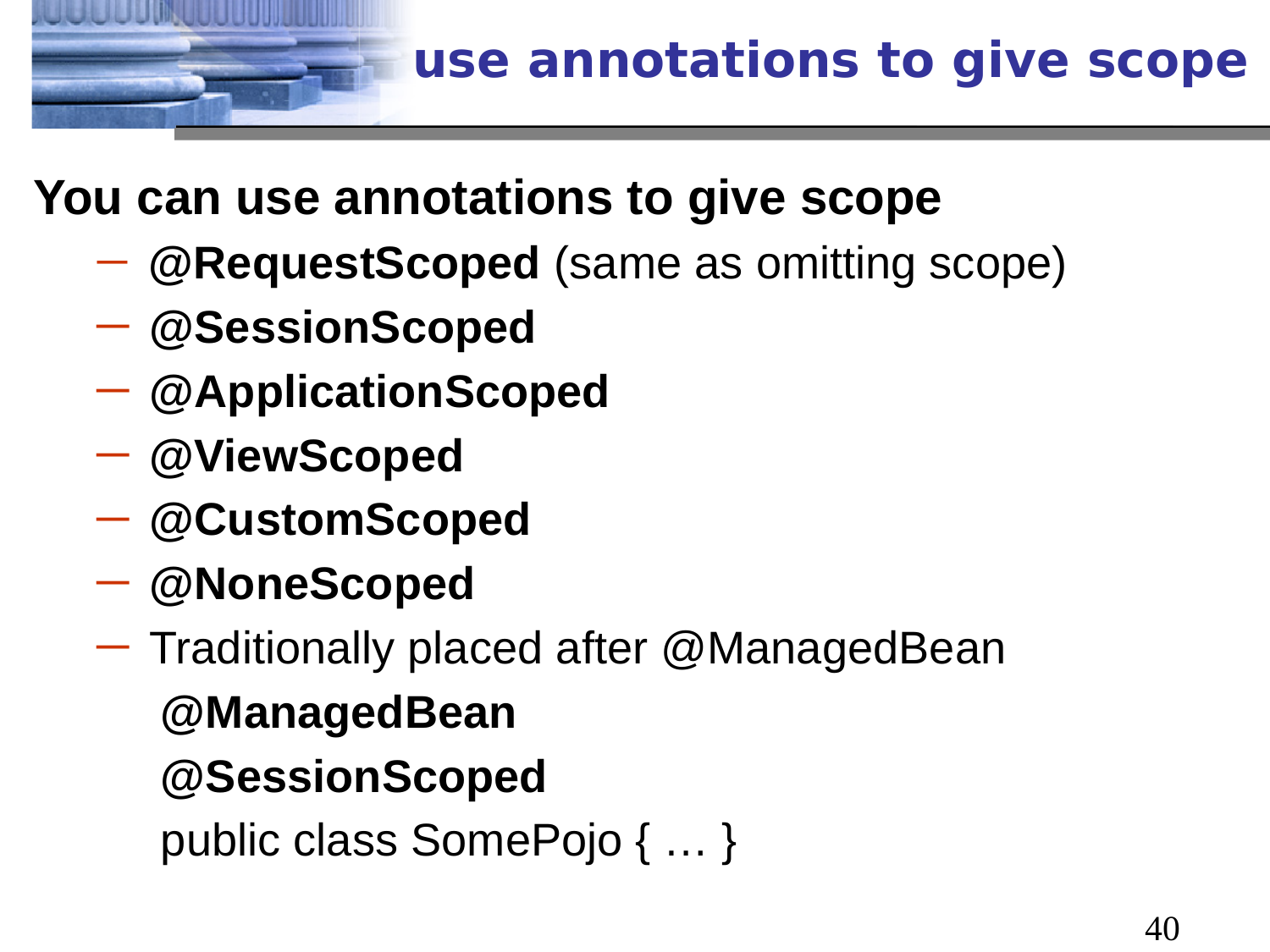

# use annotations to give scope
You can use annotations to give scope
 @RequestScoped (same as omitting scope)
 @SessionScoped
 @ApplicationScoped
 @ViewScoped
 @CustomScoped
 @NoneScoped
 Traditionally placed after @ManagedBean
@ManagedBean
@SessionScoped
public class SomePojo { … }